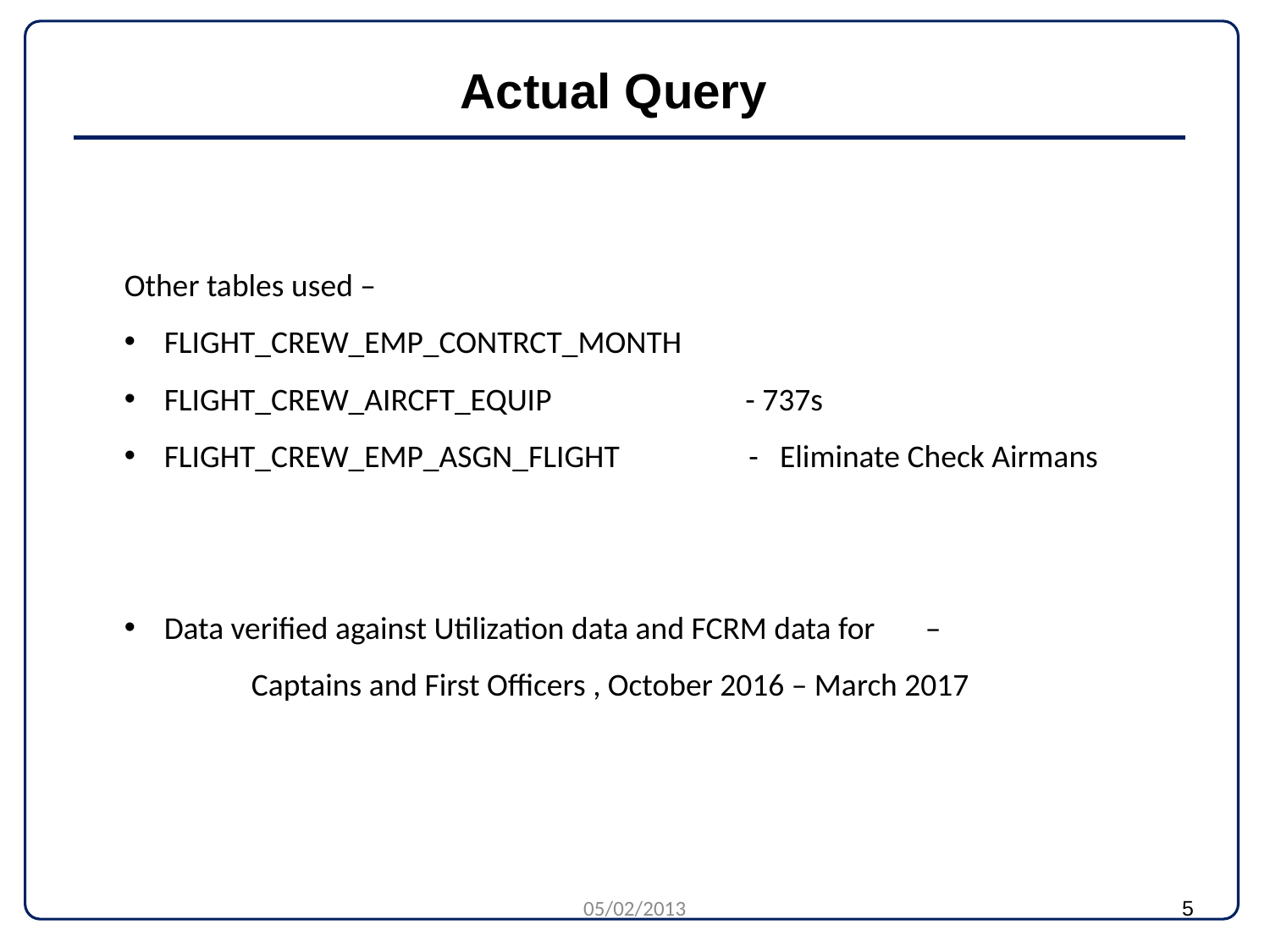

Actual Query
Other tables used –
FLIGHT_CREW_EMP_CONTRCT_MONTH
FLIGHT_CREW_AIRCFT_EQUIP                           - 737s
FLIGHT_CREW_EMP_ASGN_FLIGHT                  -   Eliminate Check Airmans

Data verified against Utilization data and FCRM data for       –
	Captains and First Officers , October 2016 – March 2017
05/02/2013
5